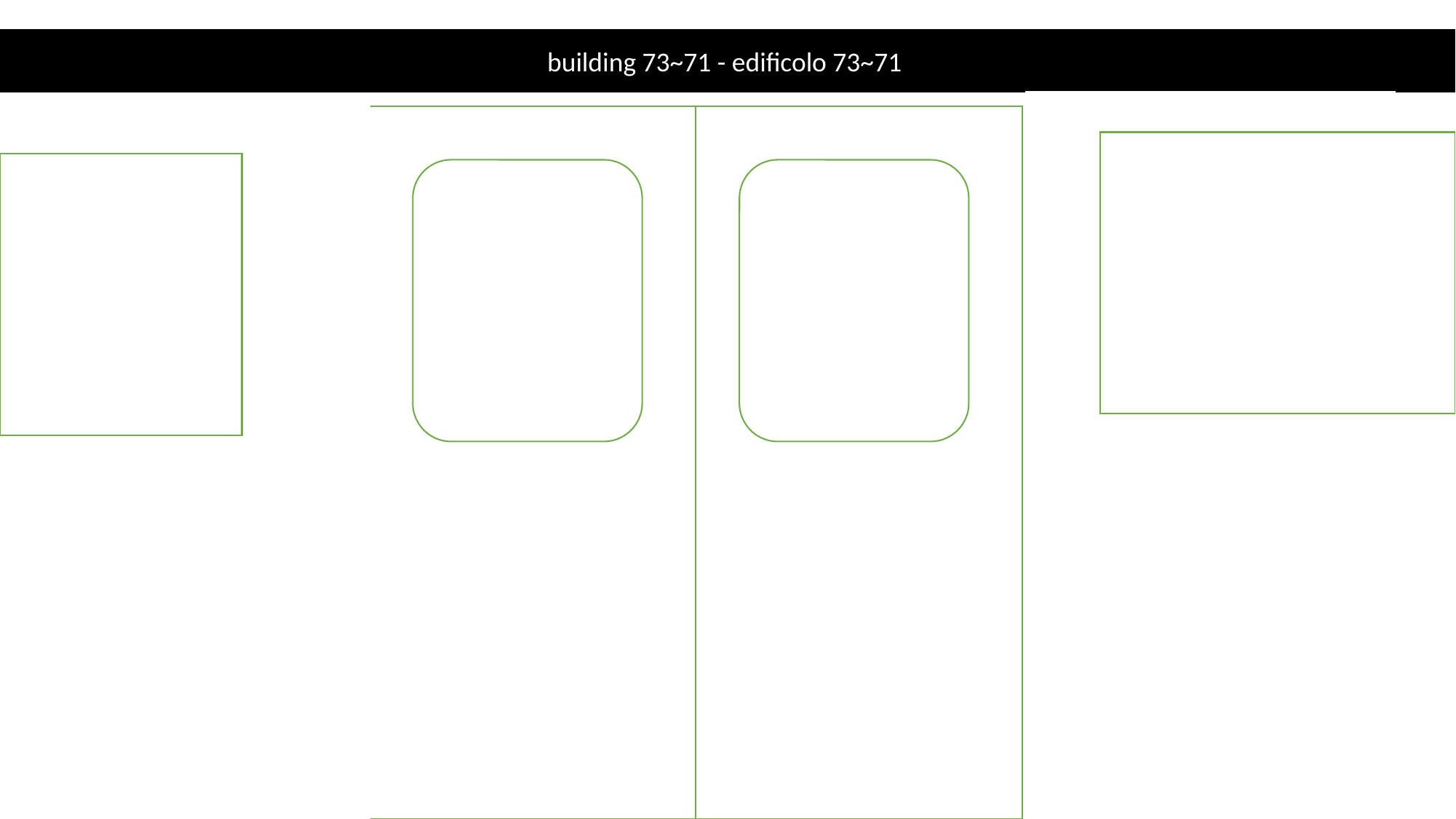

building 73~71 - edificolo 73~71

Transit to building 5v via    headquater